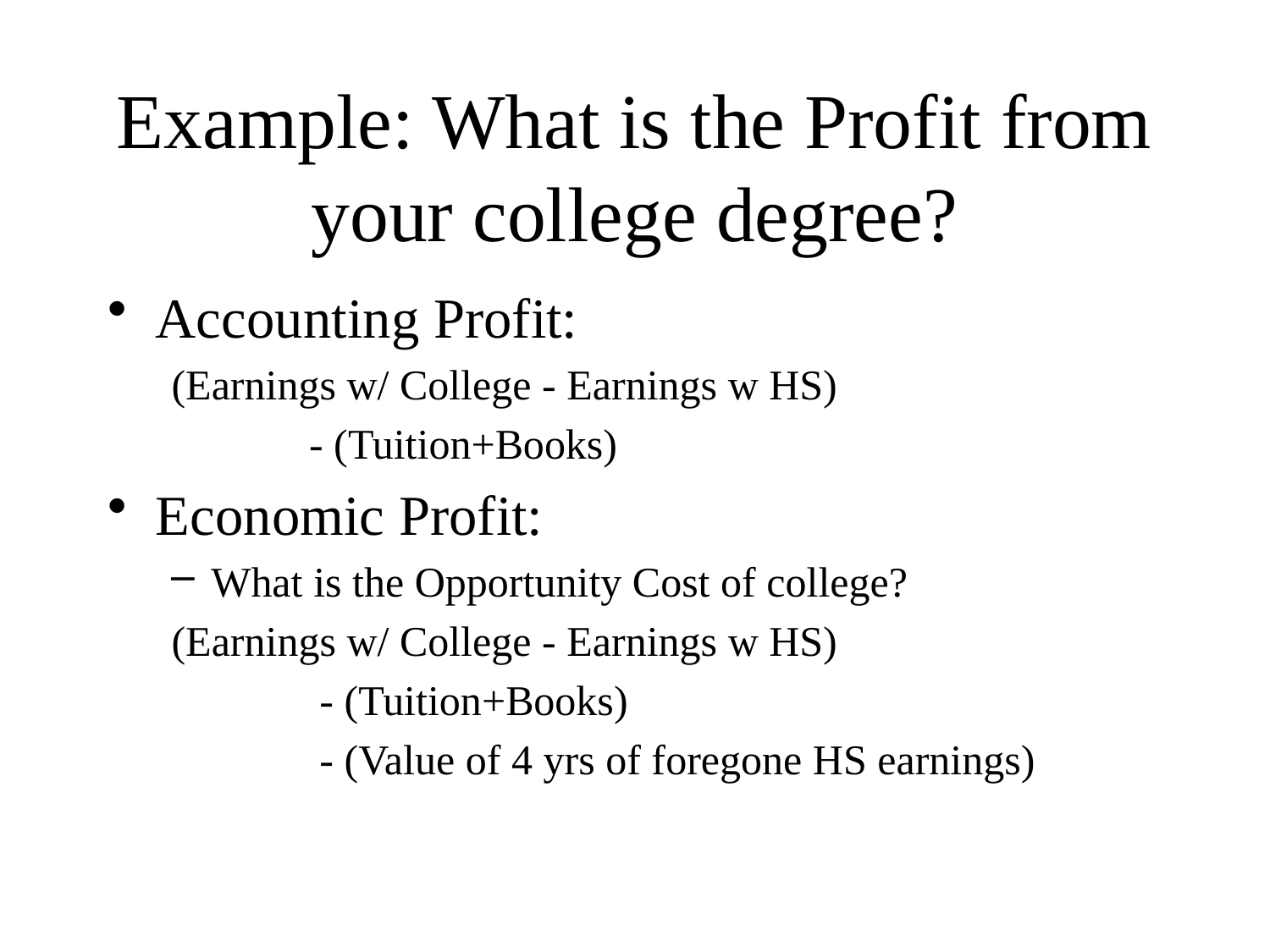

# Example: What is the Profit from your college degree?
Accounting Profit:
(Earnings w/ College - Earnings w HS)
             - (Tuition+Books)
Economic Profit:
What is the Opportunity Cost of college?
(Earnings w/ College - Earnings w HS)
              - (Tuition+Books)
              - (Value of 4 yrs of foregone HS earnings)